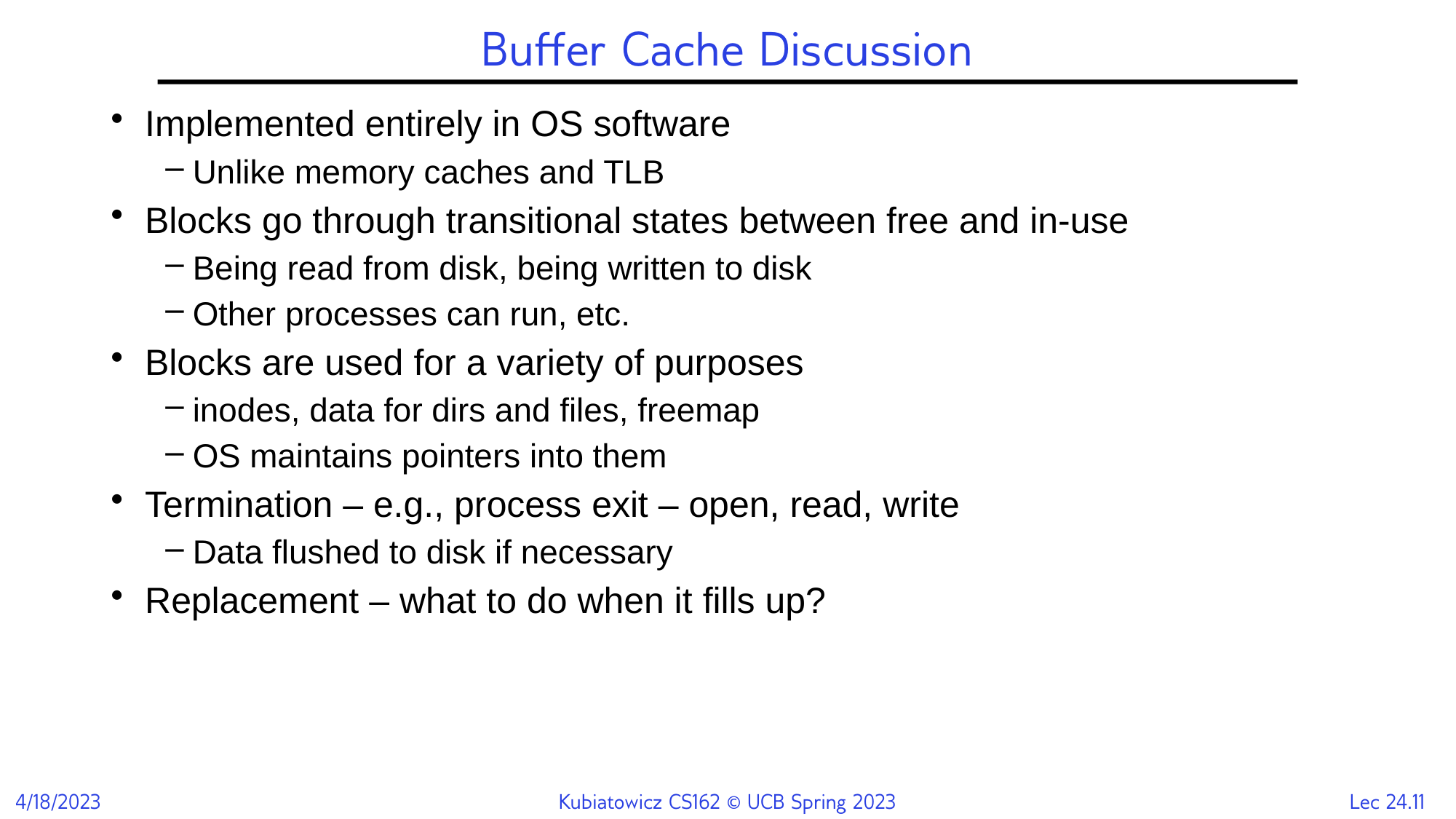

# Buffer Cache Discussion
Implemented entirely in OS software
Unlike memory caches and TLB
Blocks go through transitional states between free and in-use
Being read from disk, being written to disk
Other processes can run, etc.
Blocks are used for a variety of purposes
inodes, data for dirs and files, freemap
OS maintains pointers into them
Termination – e.g., process exit – open, read, write
Data flushed to disk if necessary
Replacement – what to do when it fills up?